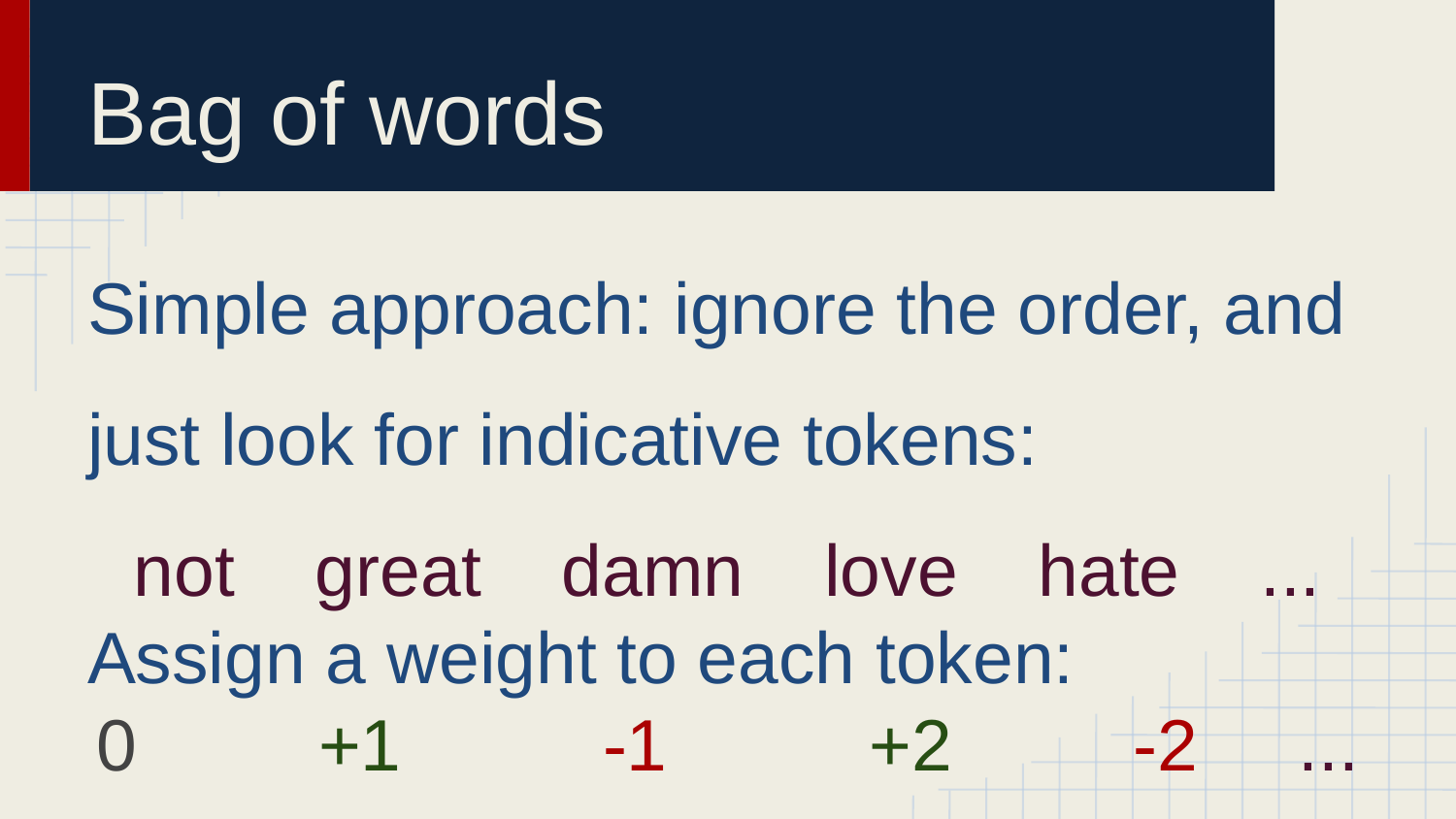

# Bag of words
Simple approach: ignore the order, and just look for indicative tokens:
not    great    damn    love    hate    ...
Assign a weight to each token:
0         +1          -1          +2         -2     ...